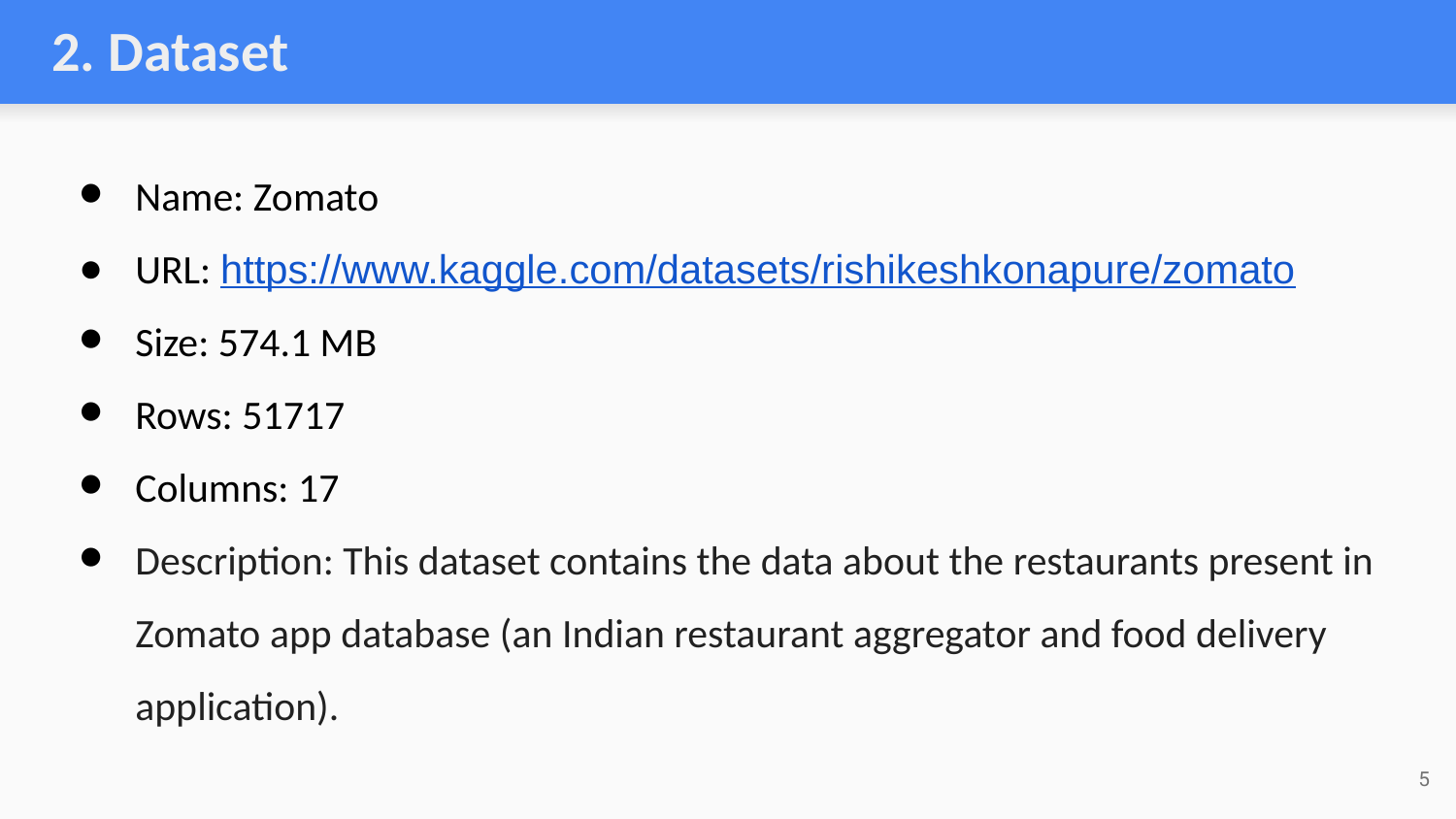

2. Dataset
Name: Zomato
URL: https://www.kaggle.com/datasets/rishikeshkonapure/zomato
Size: 574.1 MB
Rows: 51717
Columns: 17
Description: This dataset contains the data about the restaurants present in Zomato app database (an Indian restaurant aggregator and food delivery application).
5